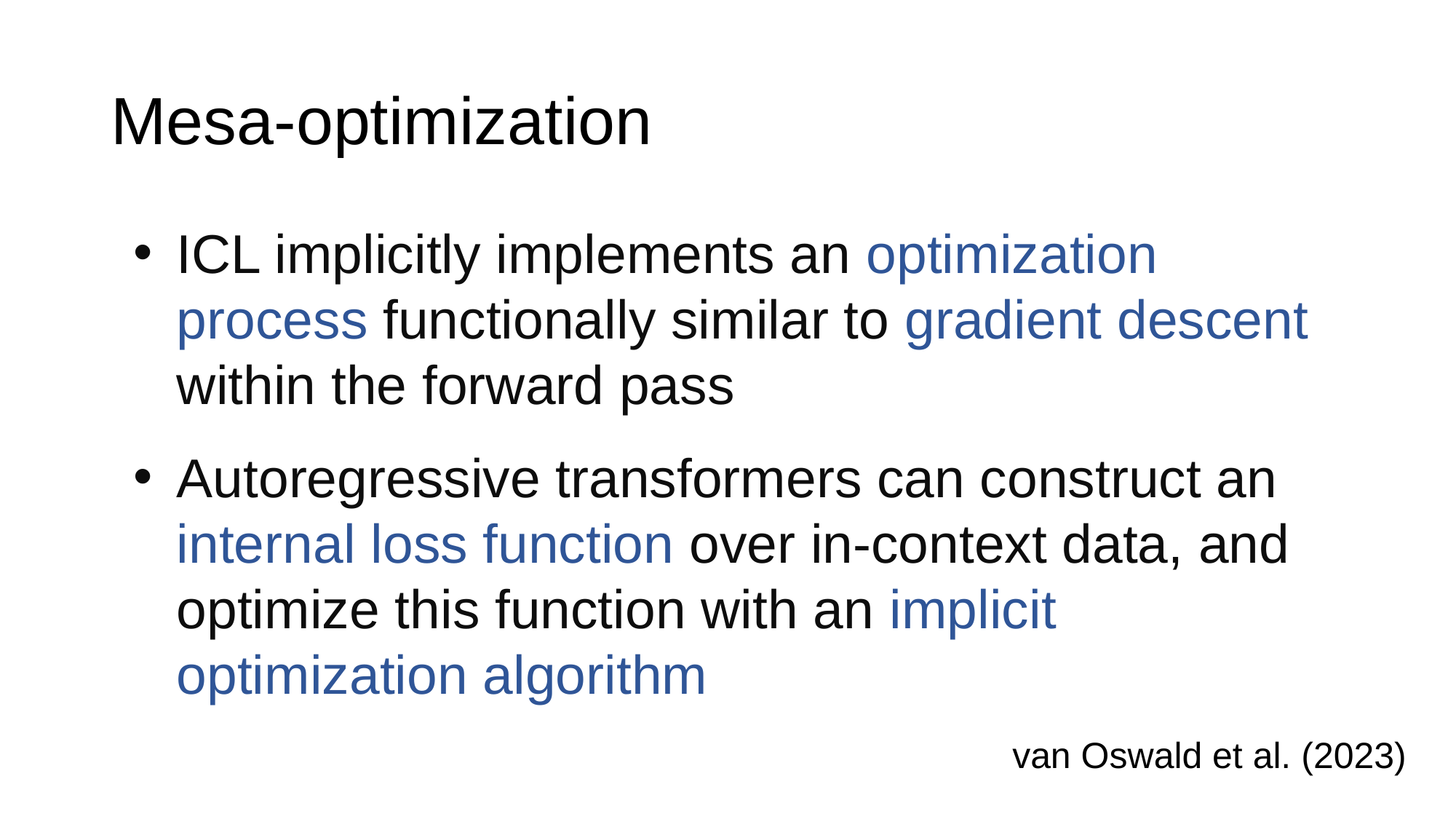

# Mesa-optimization
ICL implicitly implements an optimization process functionally similar to gradient descent within the forward pass
Autoregressive transformers can construct an internal loss function over in-context data, and optimize this function with an implicit optimization algorithm
van Oswald et al. (2023)